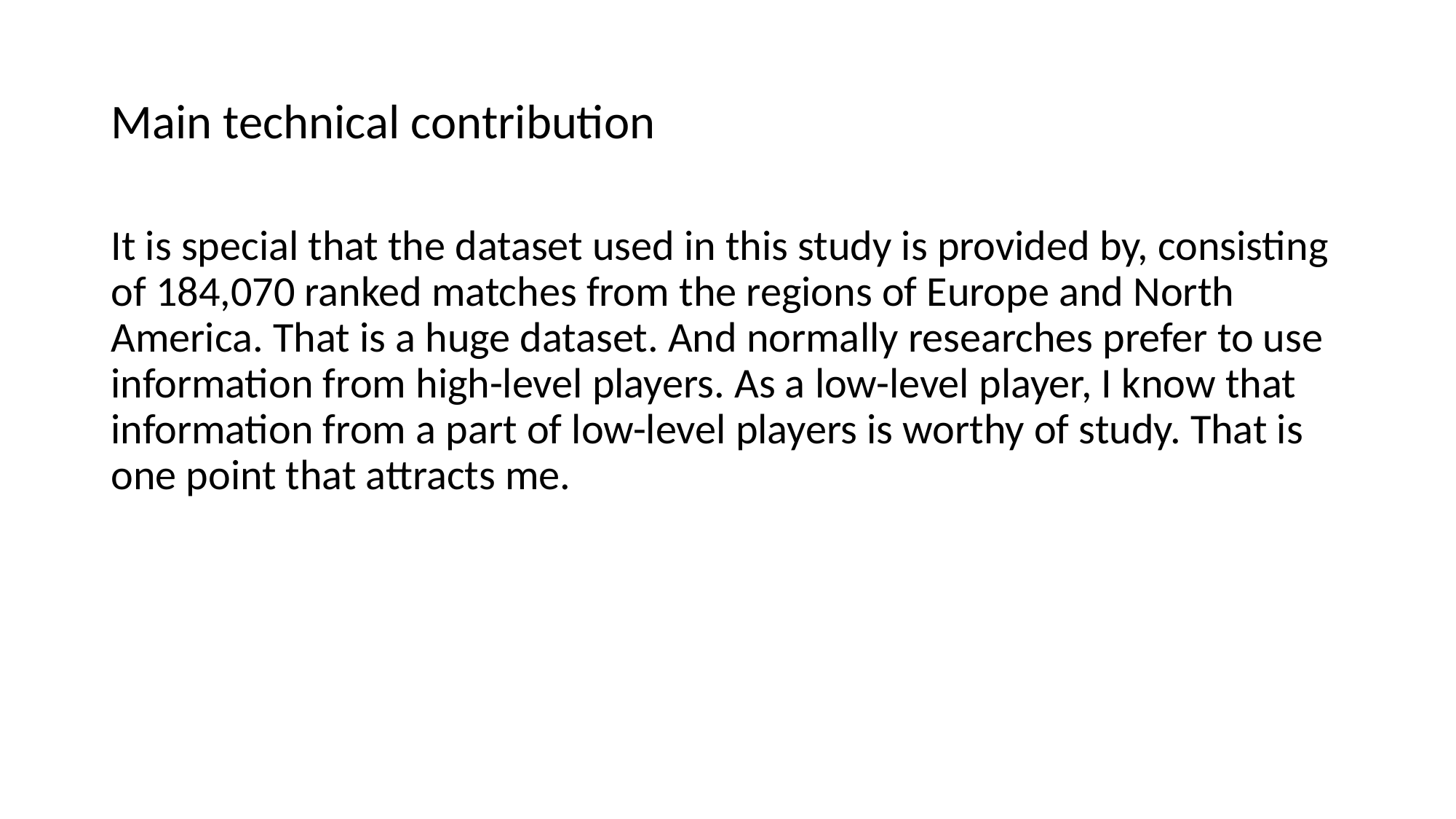

# Main technical contribution
It is special that the dataset used in this study is provided by, consisting of 184,070 ranked matches from the regions of Europe and North America. That is a huge dataset. And normally researches prefer to use information from high-level players. As a low-level player, I know that information from a part of low-level players is worthy of study. That is one point that attracts me.